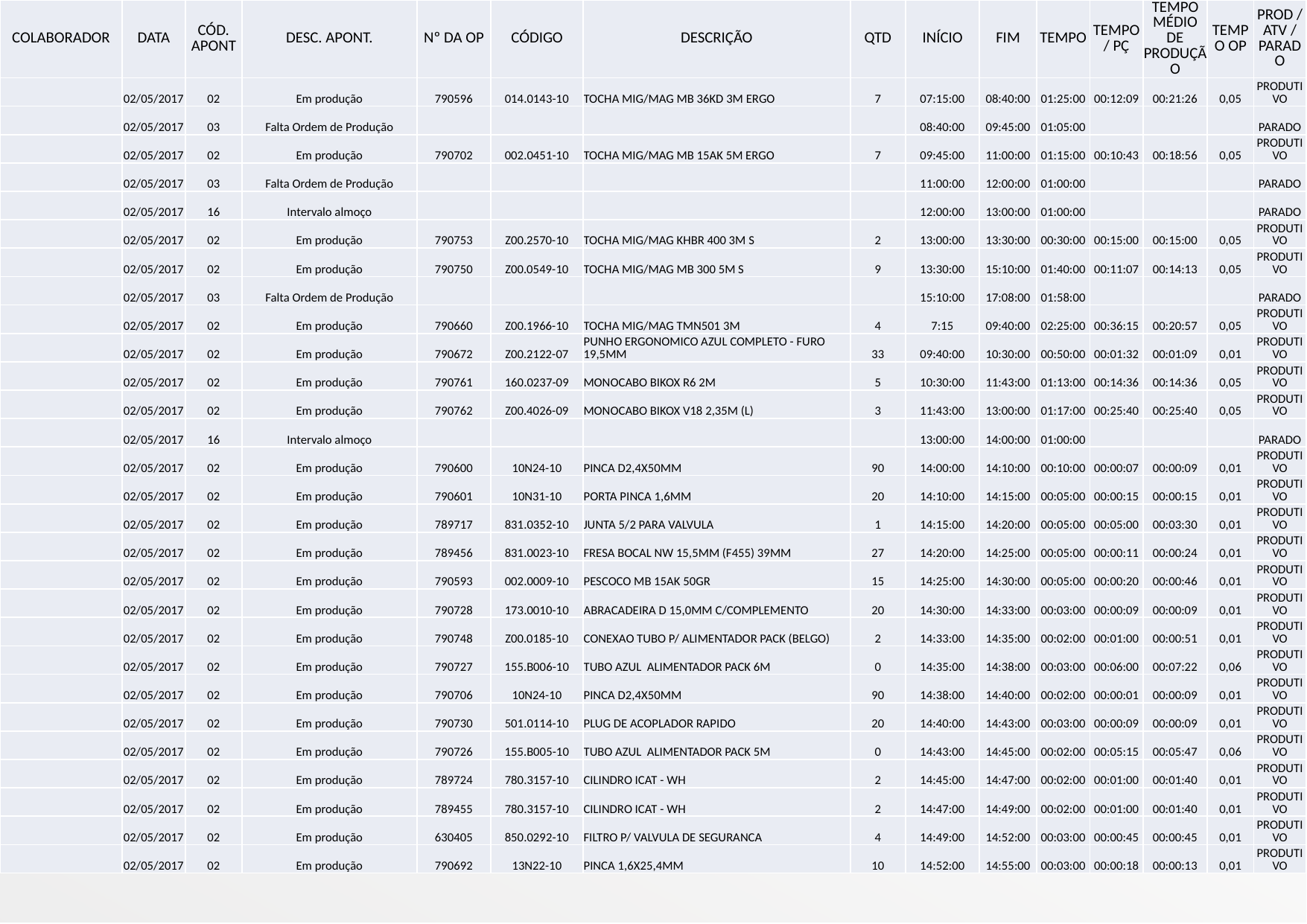

| COLABORADOR | DATA | CÓD. APONT | DESC. APONT. | Nº DA OP | CÓDIGO | DESCRIÇÃO | QTD | INÍCIO | FIM | TEMPO | TEMPO / PÇ | TEMPO MÉDIO DE PRODUÇÃO | TEMPO OP | PROD / ATV / PARADO |
| --- | --- | --- | --- | --- | --- | --- | --- | --- | --- | --- | --- | --- | --- | --- |
|  | 02/05/2017 | 02 | Em produção | 790596 | 014.0143-10 | TOCHA MIG/MAG MB 36KD 3M ERGO | 7 | 07:15:00 | 08:40:00 | 01:25:00 | 00:12:09 | 00:21:26 | 0,05 | PRODUTIVO |
|  | 02/05/2017 | 03 | Falta Ordem de Produção |  |  |  |  | 08:40:00 | 09:45:00 | 01:05:00 |  |  |  | PARADO |
|  | 02/05/2017 | 02 | Em produção | 790702 | 002.0451-10 | TOCHA MIG/MAG MB 15AK 5M ERGO | 7 | 09:45:00 | 11:00:00 | 01:15:00 | 00:10:43 | 00:18:56 | 0,05 | PRODUTIVO |
|  | 02/05/2017 | 03 | Falta Ordem de Produção |  |  |  |  | 11:00:00 | 12:00:00 | 01:00:00 |  |  |  | PARADO |
|  | 02/05/2017 | 16 | Intervalo almoço |  |  |  |  | 12:00:00 | 13:00:00 | 01:00:00 |  |  |  | PARADO |
|  | 02/05/2017 | 02 | Em produção | 790753 | Z00.2570-10 | TOCHA MIG/MAG KHBR 400 3M S | 2 | 13:00:00 | 13:30:00 | 00:30:00 | 00:15:00 | 00:15:00 | 0,05 | PRODUTIVO |
|  | 02/05/2017 | 02 | Em produção | 790750 | Z00.0549-10 | TOCHA MIG/MAG MB 300 5M S | 9 | 13:30:00 | 15:10:00 | 01:40:00 | 00:11:07 | 00:14:13 | 0,05 | PRODUTIVO |
|  | 02/05/2017 | 03 | Falta Ordem de Produção |  |  |  |  | 15:10:00 | 17:08:00 | 01:58:00 |  |  |  | PARADO |
|  | 02/05/2017 | 02 | Em produção | 790660 | Z00.1966-10 | TOCHA MIG/MAG TMN501 3M | 4 | 7:15 | 09:40:00 | 02:25:00 | 00:36:15 | 00:20:57 | 0,05 | PRODUTIVO |
|  | 02/05/2017 | 02 | Em produção | 790672 | Z00.2122-07 | PUNHO ERGONOMICO AZUL COMPLETO - FURO 19,5MM | 33 | 09:40:00 | 10:30:00 | 00:50:00 | 00:01:32 | 00:01:09 | 0,01 | PRODUTIVO |
|  | 02/05/2017 | 02 | Em produção | 790761 | 160.0237-09 | MONOCABO BIKOX R6 2M | 5 | 10:30:00 | 11:43:00 | 01:13:00 | 00:14:36 | 00:14:36 | 0,05 | PRODUTIVO |
|  | 02/05/2017 | 02 | Em produção | 790762 | Z00.4026-09 | MONOCABO BIKOX V18 2,35M (L) | 3 | 11:43:00 | 13:00:00 | 01:17:00 | 00:25:40 | 00:25:40 | 0,05 | PRODUTIVO |
|  | 02/05/2017 | 16 | Intervalo almoço |  |  |  |  | 13:00:00 | 14:00:00 | 01:00:00 |  |  |  | PARADO |
|  | 02/05/2017 | 02 | Em produção | 790600 | 10N24-10 | PINCA D2,4X50MM | 90 | 14:00:00 | 14:10:00 | 00:10:00 | 00:00:07 | 00:00:09 | 0,01 | PRODUTIVO |
|  | 02/05/2017 | 02 | Em produção | 790601 | 10N31-10 | PORTA PINCA 1,6MM | 20 | 14:10:00 | 14:15:00 | 00:05:00 | 00:00:15 | 00:00:15 | 0,01 | PRODUTIVO |
|  | 02/05/2017 | 02 | Em produção | 789717 | 831.0352-10 | JUNTA 5/2 PARA VALVULA | 1 | 14:15:00 | 14:20:00 | 00:05:00 | 00:05:00 | 00:03:30 | 0,01 | PRODUTIVO |
|  | 02/05/2017 | 02 | Em produção | 789456 | 831.0023-10 | FRESA BOCAL NW 15,5MM (F455) 39MM | 27 | 14:20:00 | 14:25:00 | 00:05:00 | 00:00:11 | 00:00:24 | 0,01 | PRODUTIVO |
|  | 02/05/2017 | 02 | Em produção | 790593 | 002.0009-10 | PESCOCO MB 15AK 50GR | 15 | 14:25:00 | 14:30:00 | 00:05:00 | 00:00:20 | 00:00:46 | 0,01 | PRODUTIVO |
|  | 02/05/2017 | 02 | Em produção | 790728 | 173.0010-10 | ABRACADEIRA D 15,0MM C/COMPLEMENTO | 20 | 14:30:00 | 14:33:00 | 00:03:00 | 00:00:09 | 00:00:09 | 0,01 | PRODUTIVO |
|  | 02/05/2017 | 02 | Em produção | 790748 | Z00.0185-10 | CONEXAO TUBO P/ ALIMENTADOR PACK (BELGO) | 2 | 14:33:00 | 14:35:00 | 00:02:00 | 00:01:00 | 00:00:51 | 0,01 | PRODUTIVO |
|  | 02/05/2017 | 02 | Em produção | 790727 | 155.B006-10 | TUBO AZUL ALIMENTADOR PACK 6M | 0 | 14:35:00 | 14:38:00 | 00:03:00 | 00:06:00 | 00:07:22 | 0,06 | PRODUTIVO |
|  | 02/05/2017 | 02 | Em produção | 790706 | 10N24-10 | PINCA D2,4X50MM | 90 | 14:38:00 | 14:40:00 | 00:02:00 | 00:00:01 | 00:00:09 | 0,01 | PRODUTIVO |
|  | 02/05/2017 | 02 | Em produção | 790730 | 501.0114-10 | PLUG DE ACOPLADOR RAPIDO | 20 | 14:40:00 | 14:43:00 | 00:03:00 | 00:00:09 | 00:00:09 | 0,01 | PRODUTIVO |
|  | 02/05/2017 | 02 | Em produção | 790726 | 155.B005-10 | TUBO AZUL ALIMENTADOR PACK 5M | 0 | 14:43:00 | 14:45:00 | 00:02:00 | 00:05:15 | 00:05:47 | 0,06 | PRODUTIVO |
|  | 02/05/2017 | 02 | Em produção | 789724 | 780.3157-10 | CILINDRO ICAT - WH | 2 | 14:45:00 | 14:47:00 | 00:02:00 | 00:01:00 | 00:01:40 | 0,01 | PRODUTIVO |
|  | 02/05/2017 | 02 | Em produção | 789455 | 780.3157-10 | CILINDRO ICAT - WH | 2 | 14:47:00 | 14:49:00 | 00:02:00 | 00:01:00 | 00:01:40 | 0,01 | PRODUTIVO |
|  | 02/05/2017 | 02 | Em produção | 630405 | 850.0292-10 | FILTRO P/ VALVULA DE SEGURANCA | 4 | 14:49:00 | 14:52:00 | 00:03:00 | 00:00:45 | 00:00:45 | 0,01 | PRODUTIVO |
|  | 02/05/2017 | 02 | Em produção | 790692 | 13N22-10 | PINCA 1,6X25,4MM | 10 | 14:52:00 | 14:55:00 | 00:03:00 | 00:00:18 | 00:00:13 | 0,01 | PRODUTIVO |